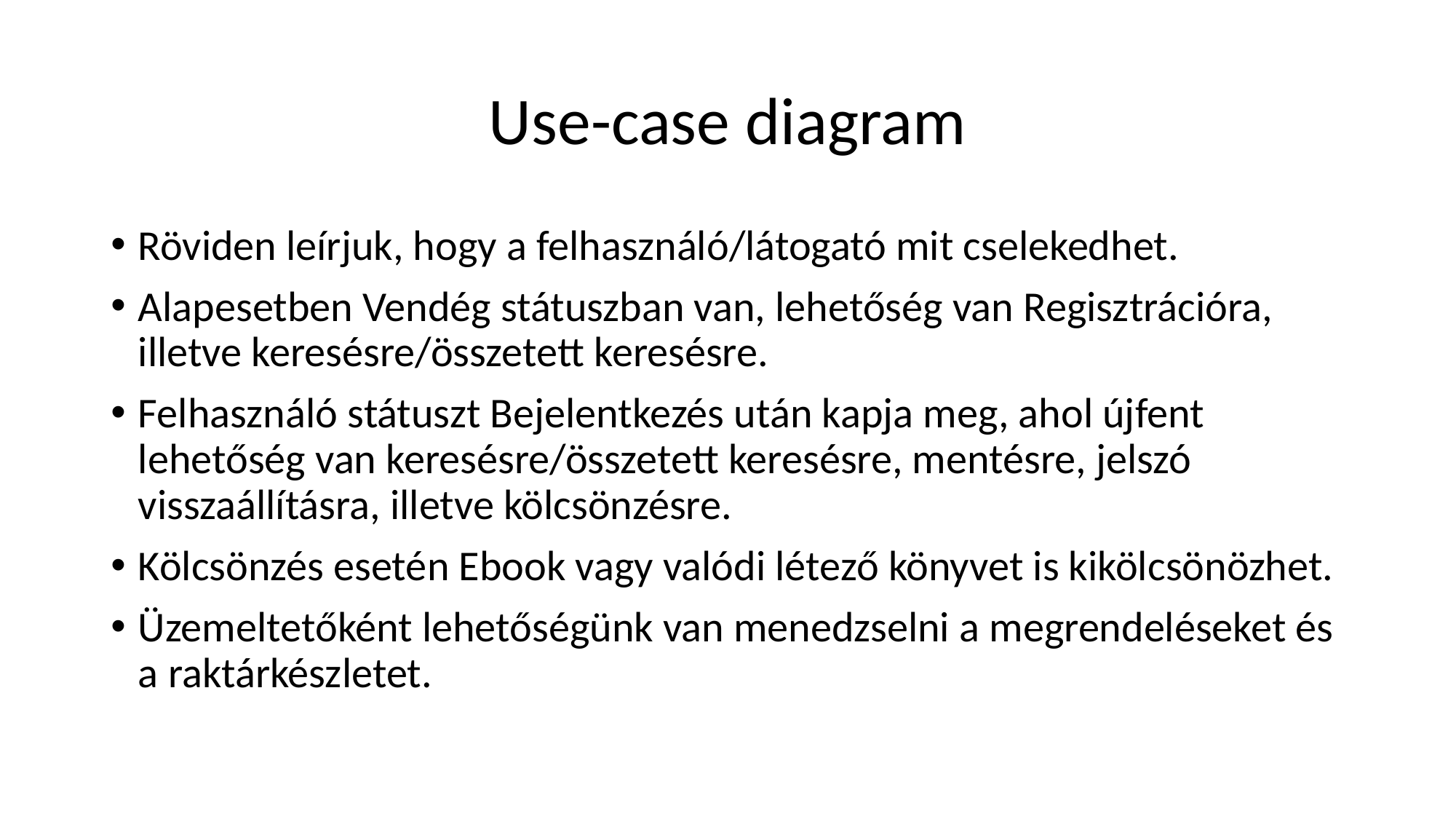

# Use-case diagram
Röviden leírjuk, hogy a felhasználó/látogató mit cselekedhet.
Alapesetben Vendég státuszban van, lehetőség van Regisztrációra, illetve keresésre/összetett keresésre.
Felhasználó státuszt Bejelentkezés után kapja meg, ahol újfent lehetőség van keresésre/összetett keresésre, mentésre, jelszó visszaállításra, illetve kölcsönzésre.
Kölcsönzés esetén Ebook vagy valódi létező könyvet is kikölcsönözhet.
Üzemeltetőként lehetőségünk van menedzselni a megrendeléseket és a raktárkészletet.